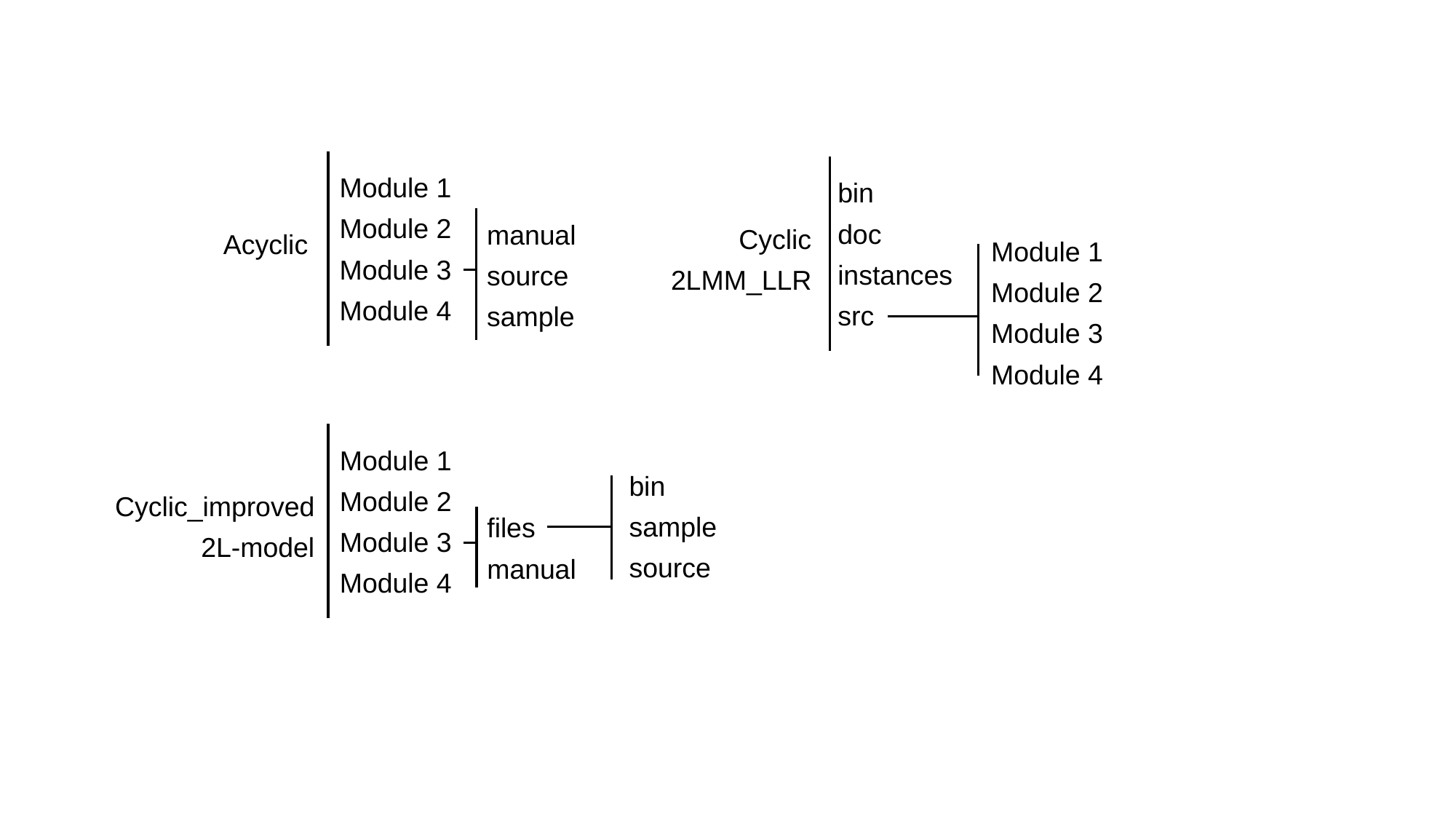

Module 1
Module 2
Module 3
Module 4
bin
doc
instances
src
manual
source
sample
Cyclic
2LMM_LLR
Module 1
Module 2
Module 3
Module 4
Acyclic
Module 1
Module 2
Module 3
Module 4
bin
sample
source
Cyclic_improved
2L-model
files
manual